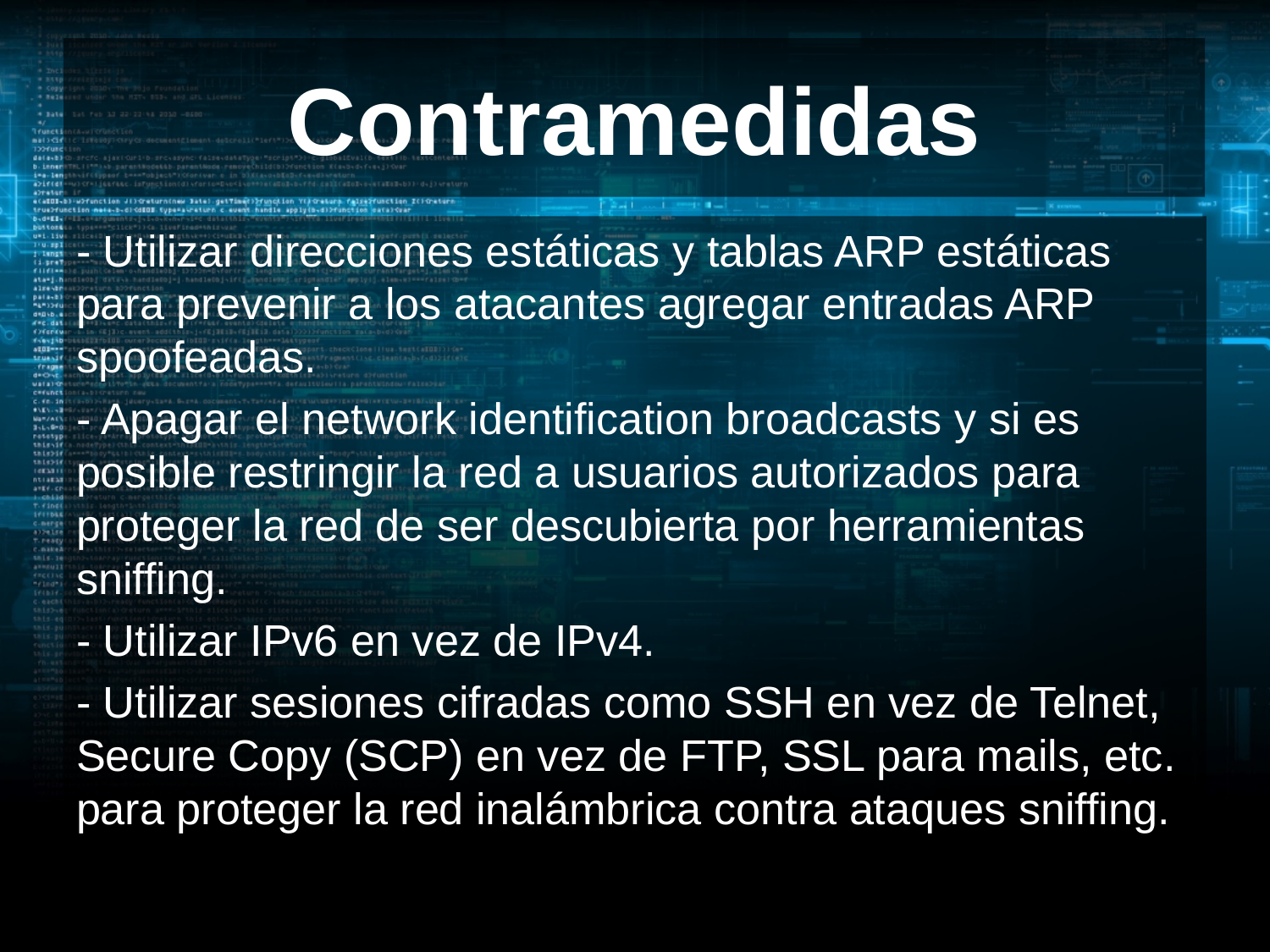

# Contramedidas
- Utilizar direcciones estáticas y tablas ARP estáticas para prevenir a los atacantes agregar entradas ARP spoofeadas.
- Apagar el network identification broadcasts y si es posible restringir la red a usuarios autorizados para proteger la red de ser descubierta por herramientas sniffing.
- Utilizar IPv6 en vez de IPv4.
- Utilizar sesiones cifradas como SSH en vez de Telnet, Secure Copy (SCP) en vez de FTP, SSL para mails, etc. para proteger la red inalámbrica contra ataques sniffing.